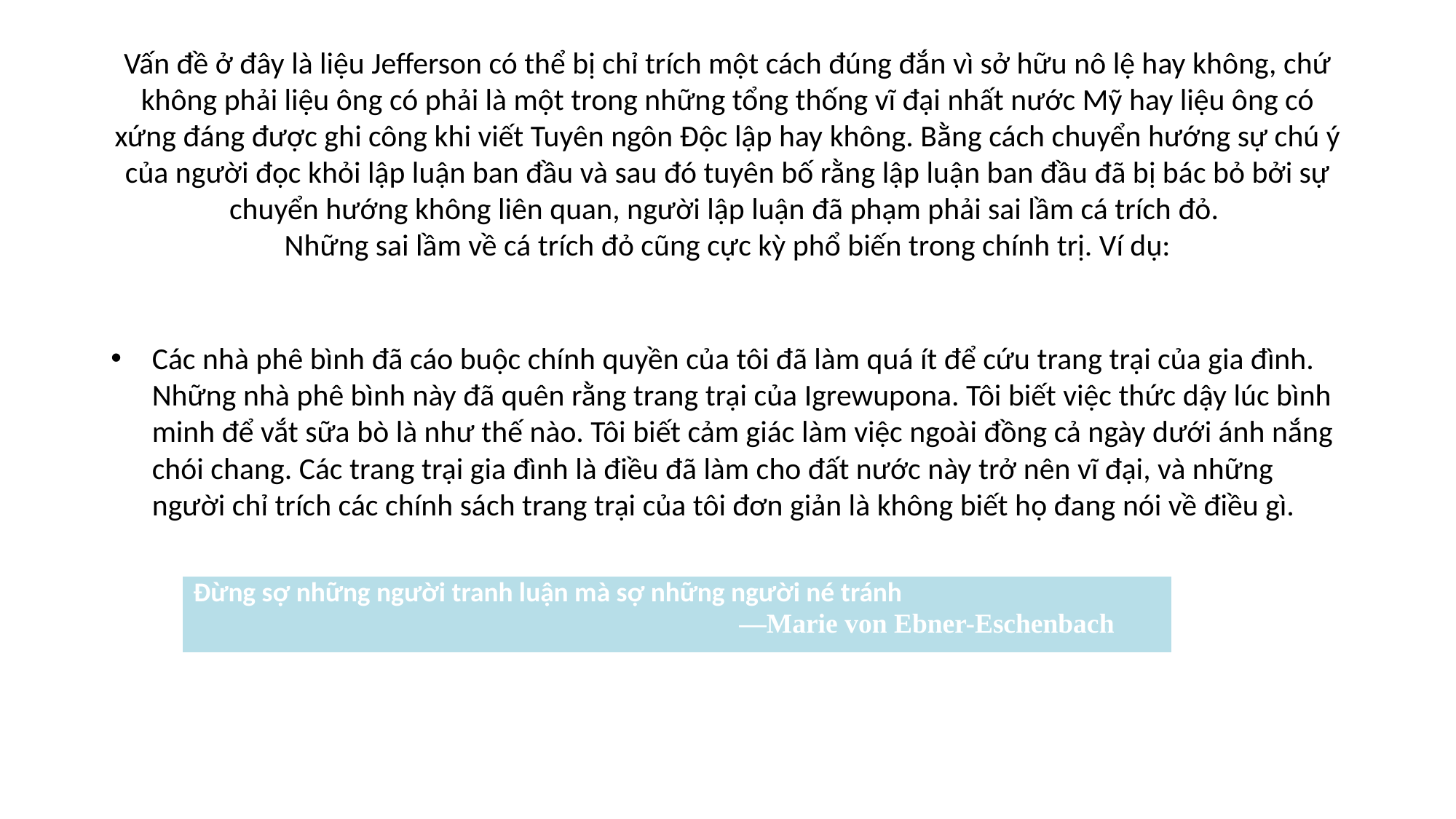

# Vấn đề ở đây là liệu Jefferson có thể bị chỉ trích một cách đúng đắn vì sở hữu nô lệ hay không, chứ không phải liệu ông có phải là một trong những tổng thống vĩ đại nhất nước Mỹ hay liệu ông có xứng đáng được ghi công khi viết Tuyên ngôn Độc lập hay không. Bằng cách chuyển hướng sự chú ý của người đọc khỏi lập luận ban đầu và sau đó tuyên bố rằng lập luận ban đầu đã bị bác bỏ bởi sự chuyển hướng không liên quan, người lập luận đã phạm phải sai lầm cá trích đỏ. Những sai lầm về cá trích đỏ cũng cực kỳ phổ biến trong chính trị. Ví dụ:
Các nhà phê bình đã cáo buộc chính quyền của tôi đã làm quá ít để cứu trang trại của gia đình. Những nhà phê bình này đã quên rằng trang trại của Igrewupona. Tôi biết việc thức dậy lúc bình minh để vắt sữa bò là như thế nào. Tôi biết cảm giác làm việc ngoài đồng cả ngày dưới ánh nắng chói chang. Các trang trại gia đình là điều đã làm cho đất nước này trở nên vĩ đại, và những người chỉ trích các chính sách trang trại của tôi đơn giản là không biết họ đang nói về điều gì.
| Đừng sợ những người tranh luận mà sợ những người né tránh —Marie von Ebner-Eschenbach |
| --- |